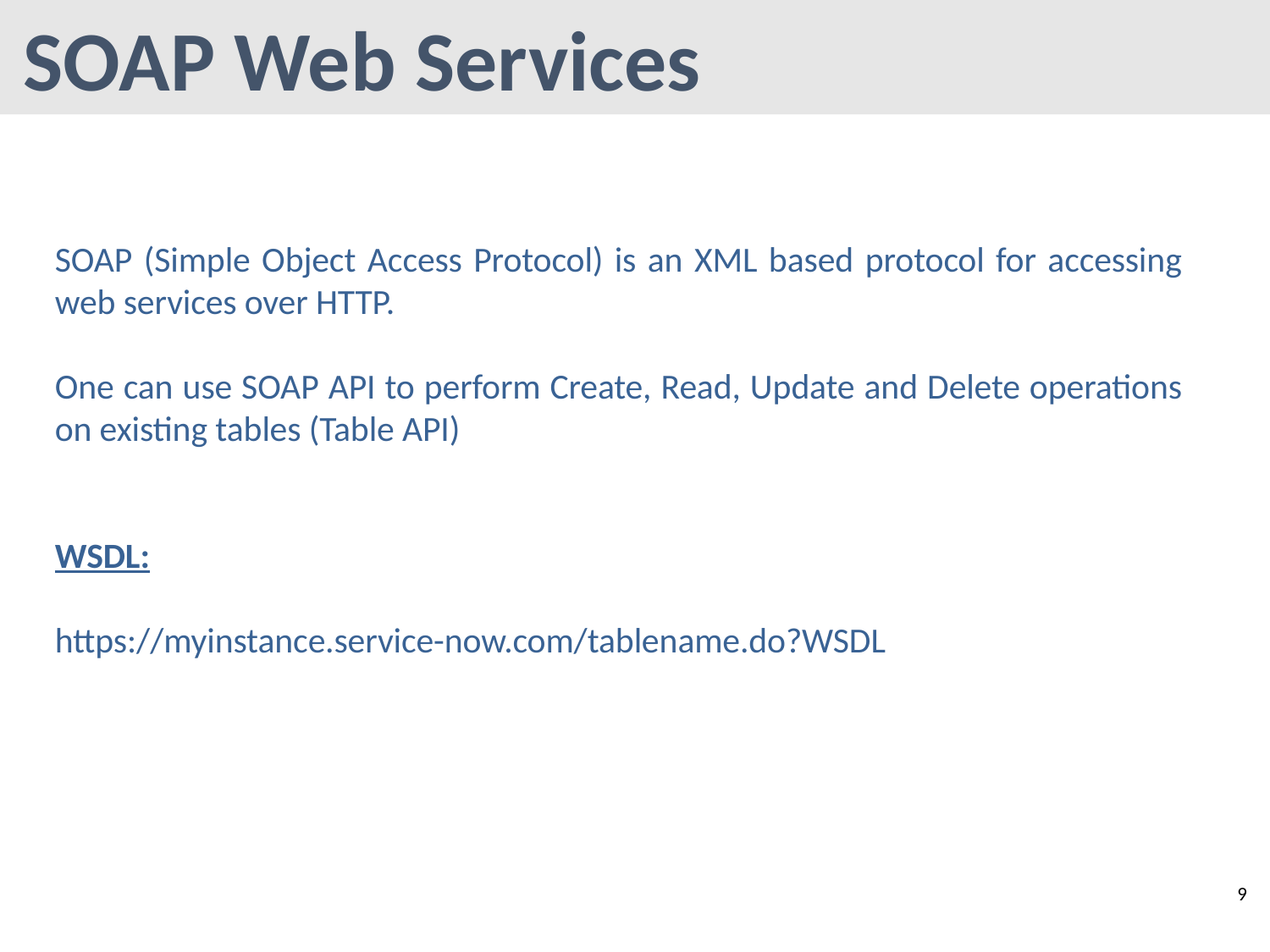

SOAP Web Services
SOAP (Simple Object Access Protocol) is an XML based protocol for accessing web services over HTTP.

One can use SOAP API to perform Create, Read, Update and Delete operations on existing tables (Table API)

WSDL:

https://myinstance.service-now.com/tablename.do?WSDL

9